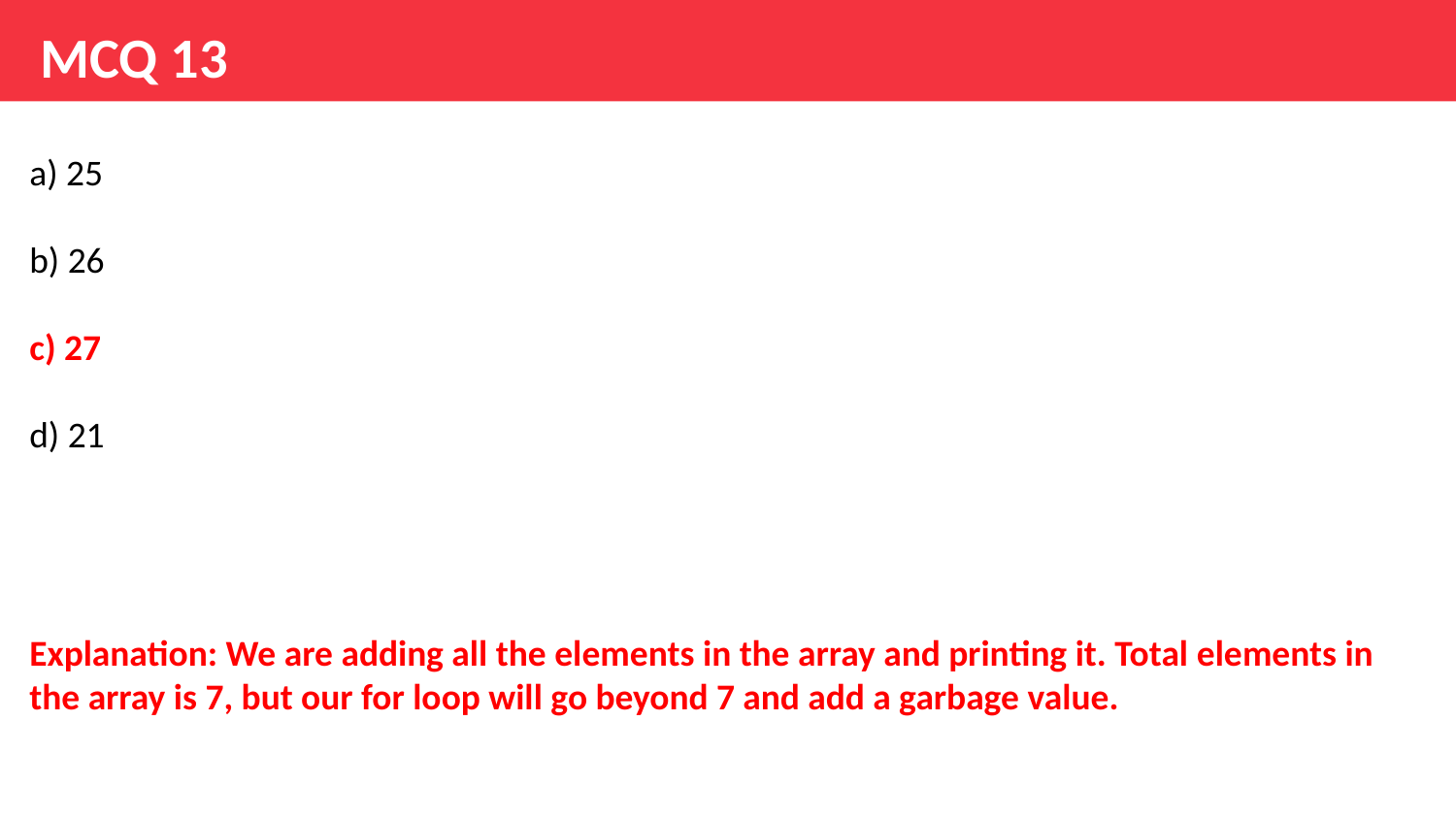

# MCQ 13

a) 25
b) 26
c) 27
d) 21

Explanation: We are adding all the elements in the array and printing it. Total elements in the array is 7, but our for loop will go beyond 7 and add a garbage value.